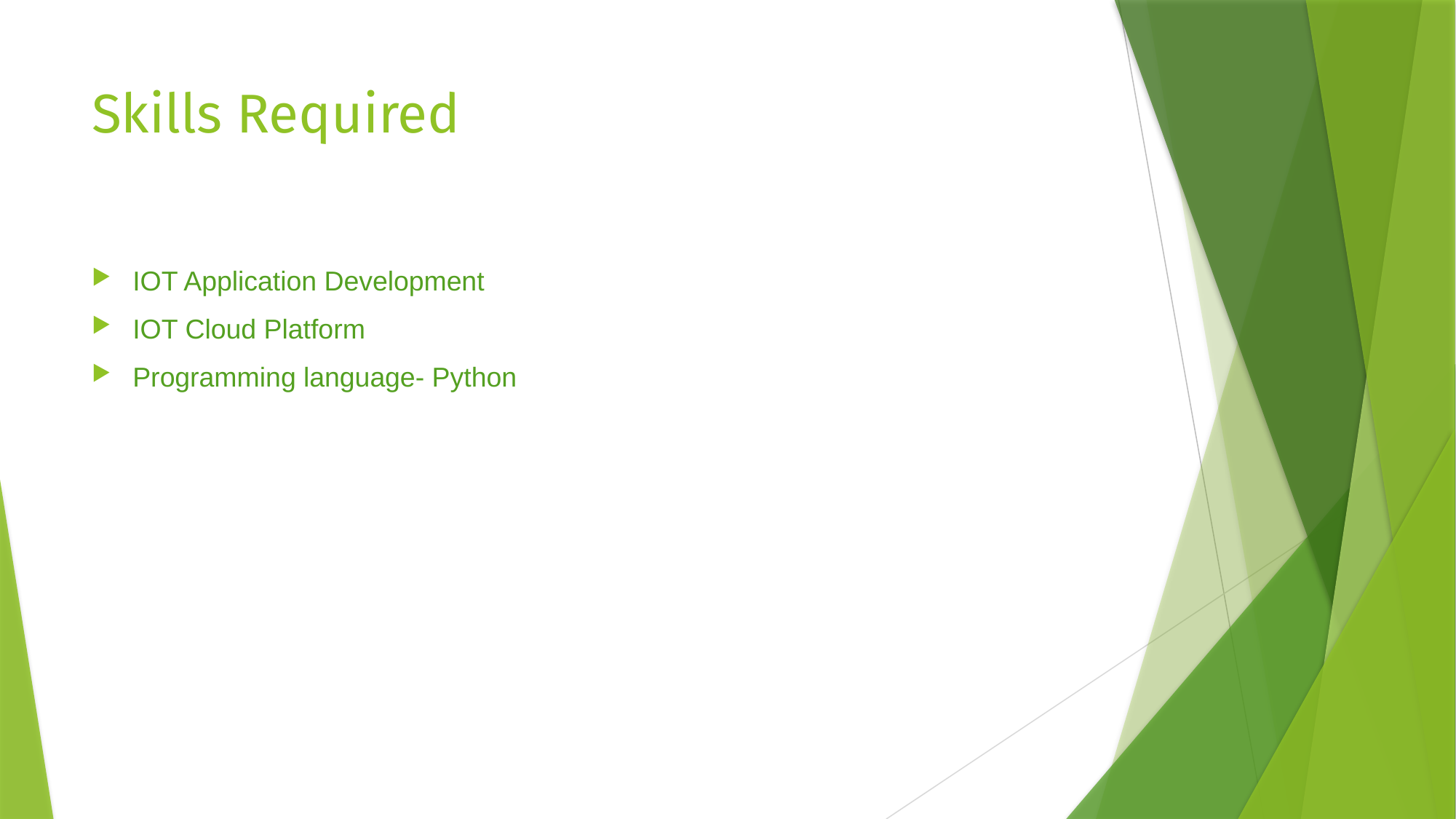

# Skills Required
IOT Application Development
IOT Cloud Platform
Programming language- Python